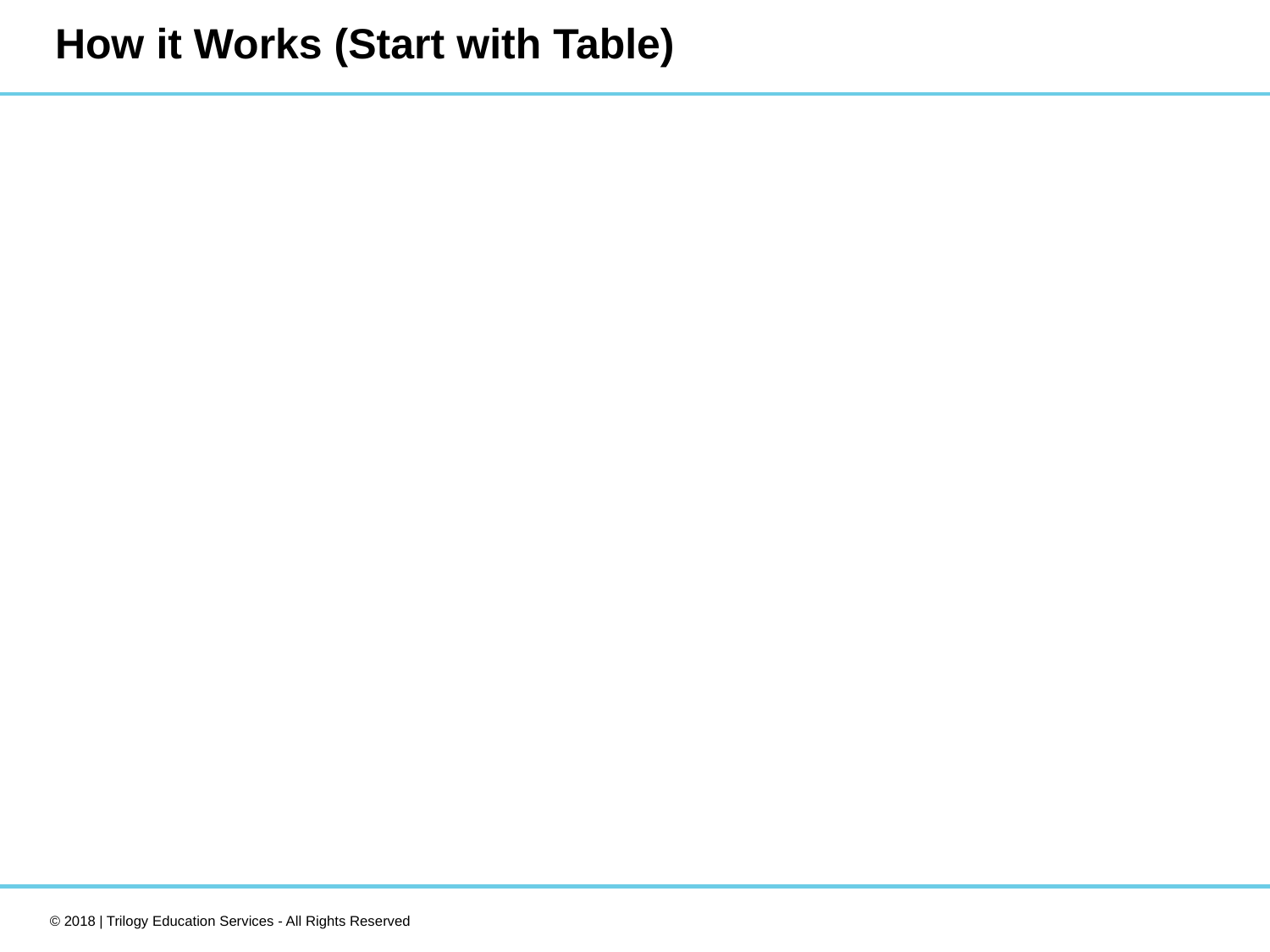

# How it Works (Start with Table)